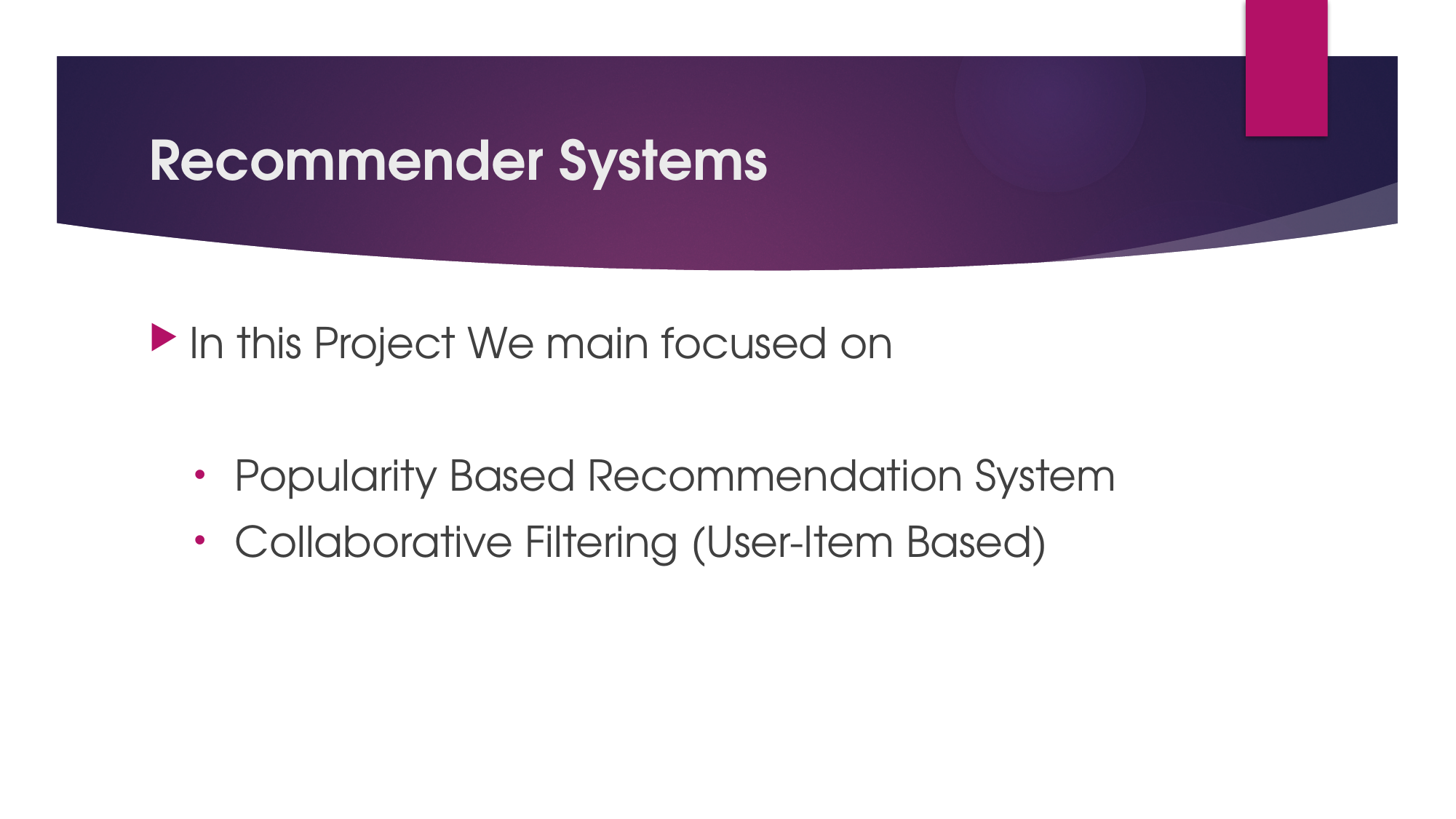

# Recommender Systems
In this Project We main focused on

Popularity Based Recommendation System
Collaborative Filtering (User-Item Based)